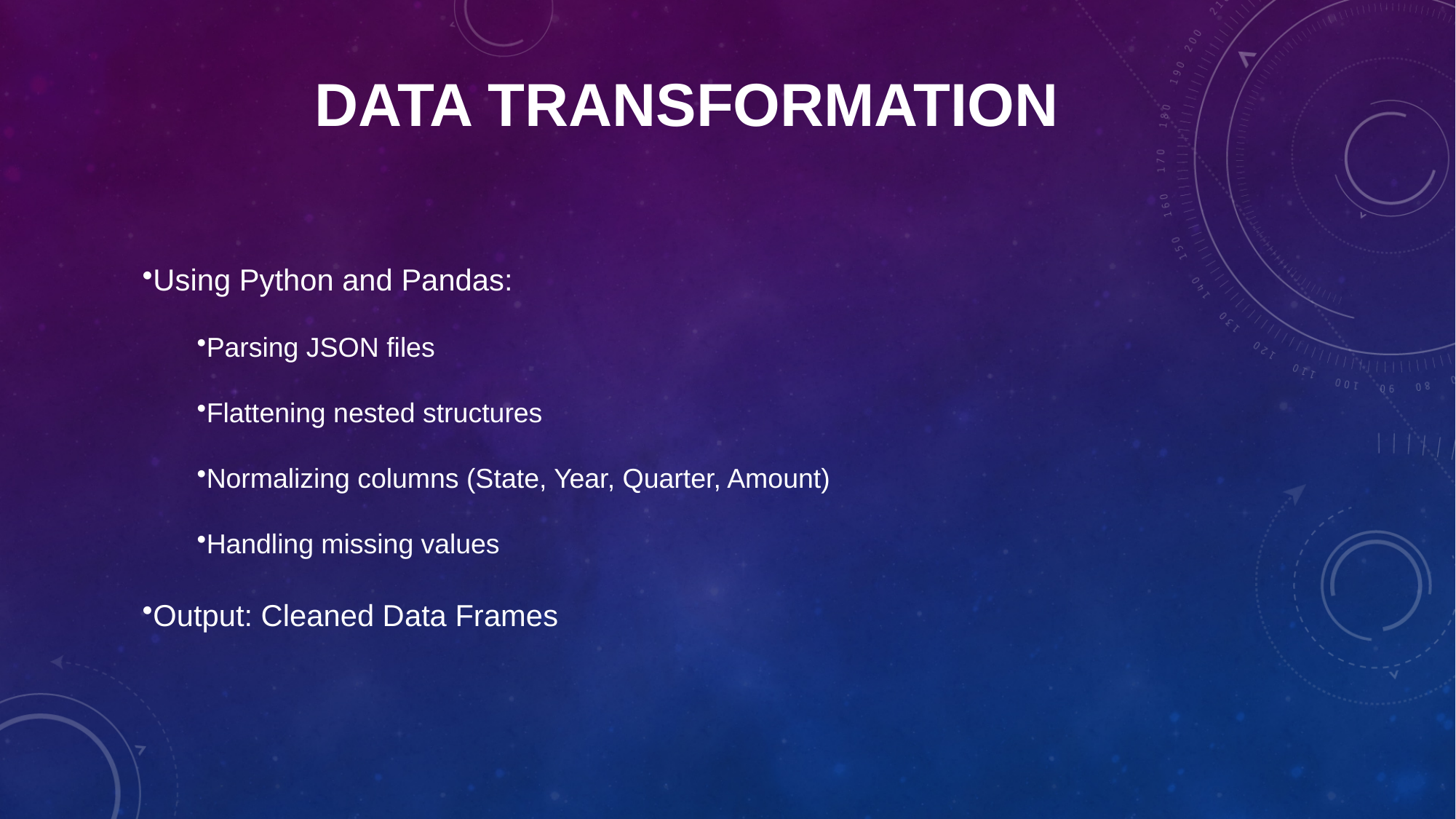

# DATA TRANSFORMATION
Using Python and Pandas:
Parsing JSON files
Flattening nested structures
Normalizing columns (State, Year, Quarter, Amount)
Handling missing values
Output: Cleaned Data Frames